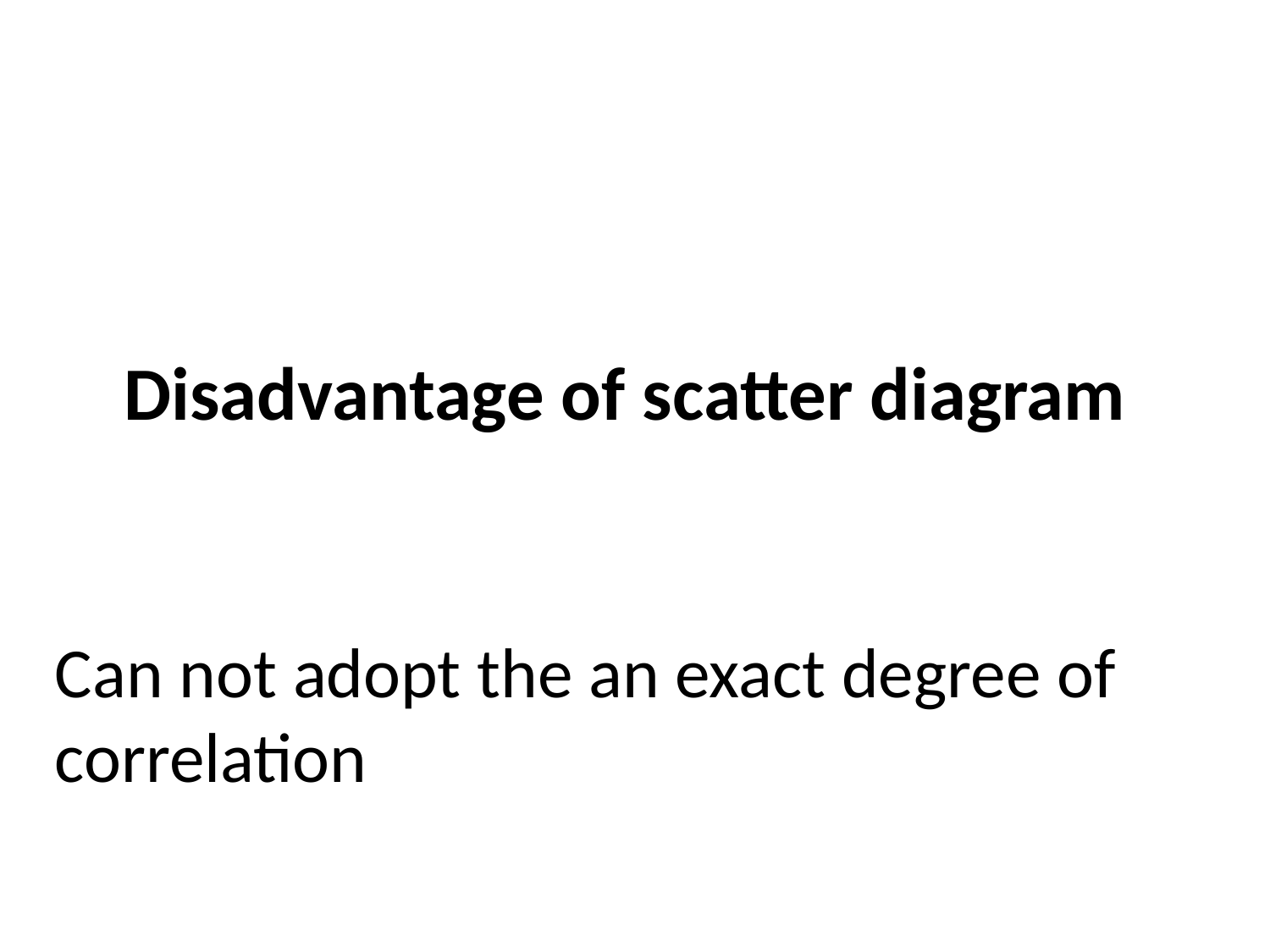

# Disadvantage of scatter diagram

Can not adopt the an exact degree of correlation